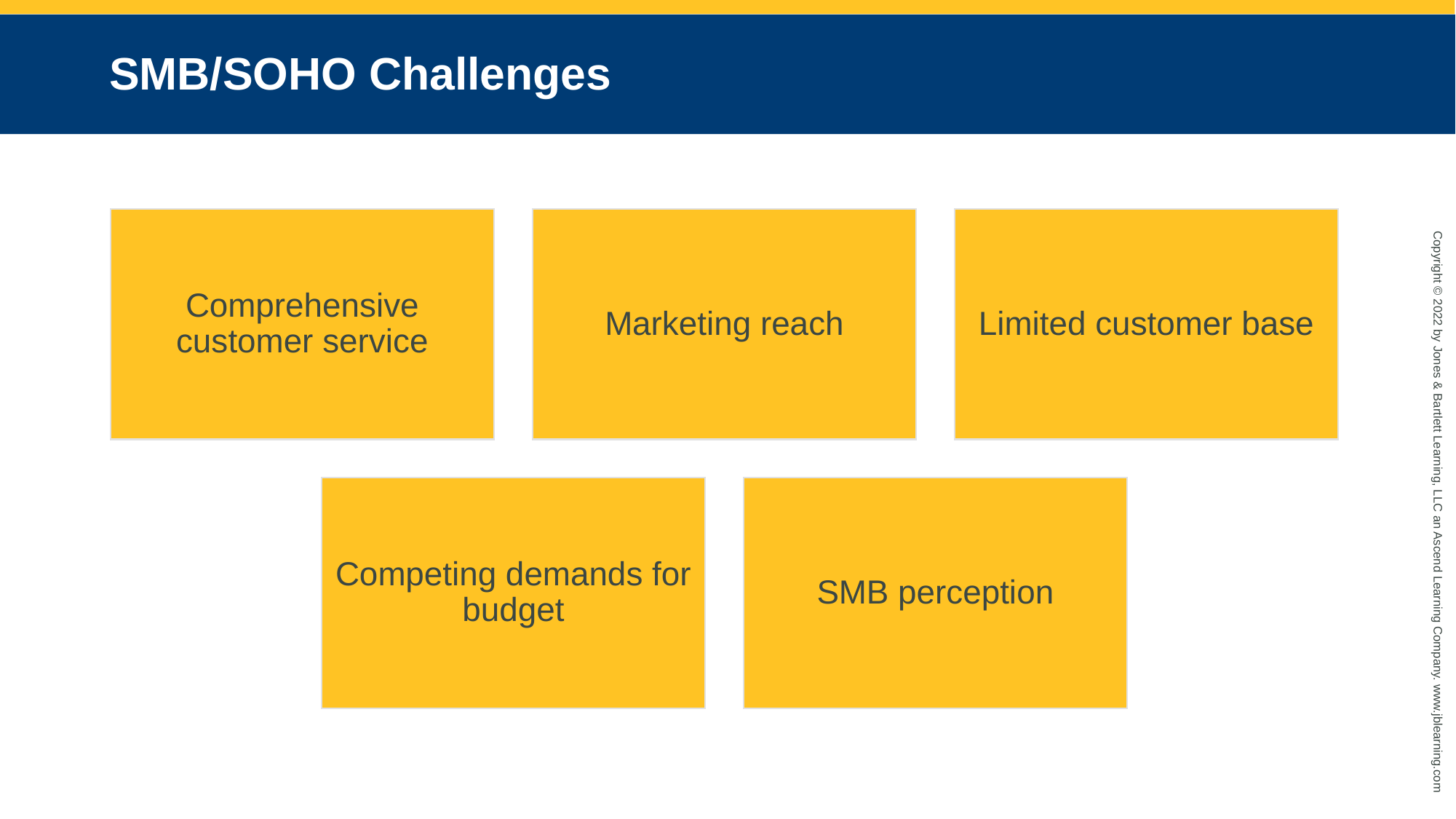

# SMB/SOHO Challenges
Comprehensive customer service
Marketing reach
Limited customer base
Competing demands for budget
SMB perception